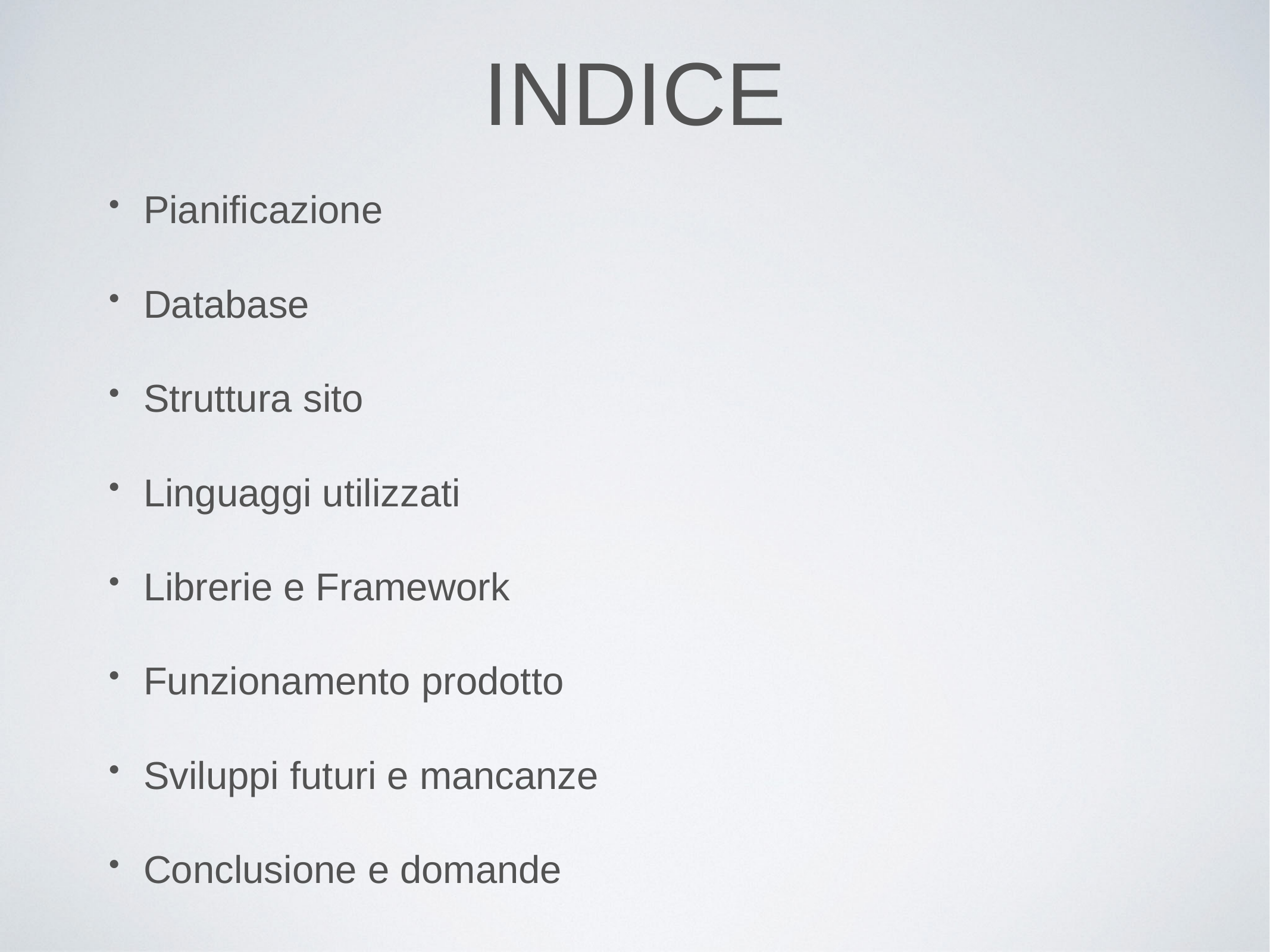

# Indice
Pianificazione
Database
Struttura sito
Linguaggi utilizzati
Librerie e Framework
Funzionamento prodotto
Sviluppi futuri e mancanze
Conclusione e domande